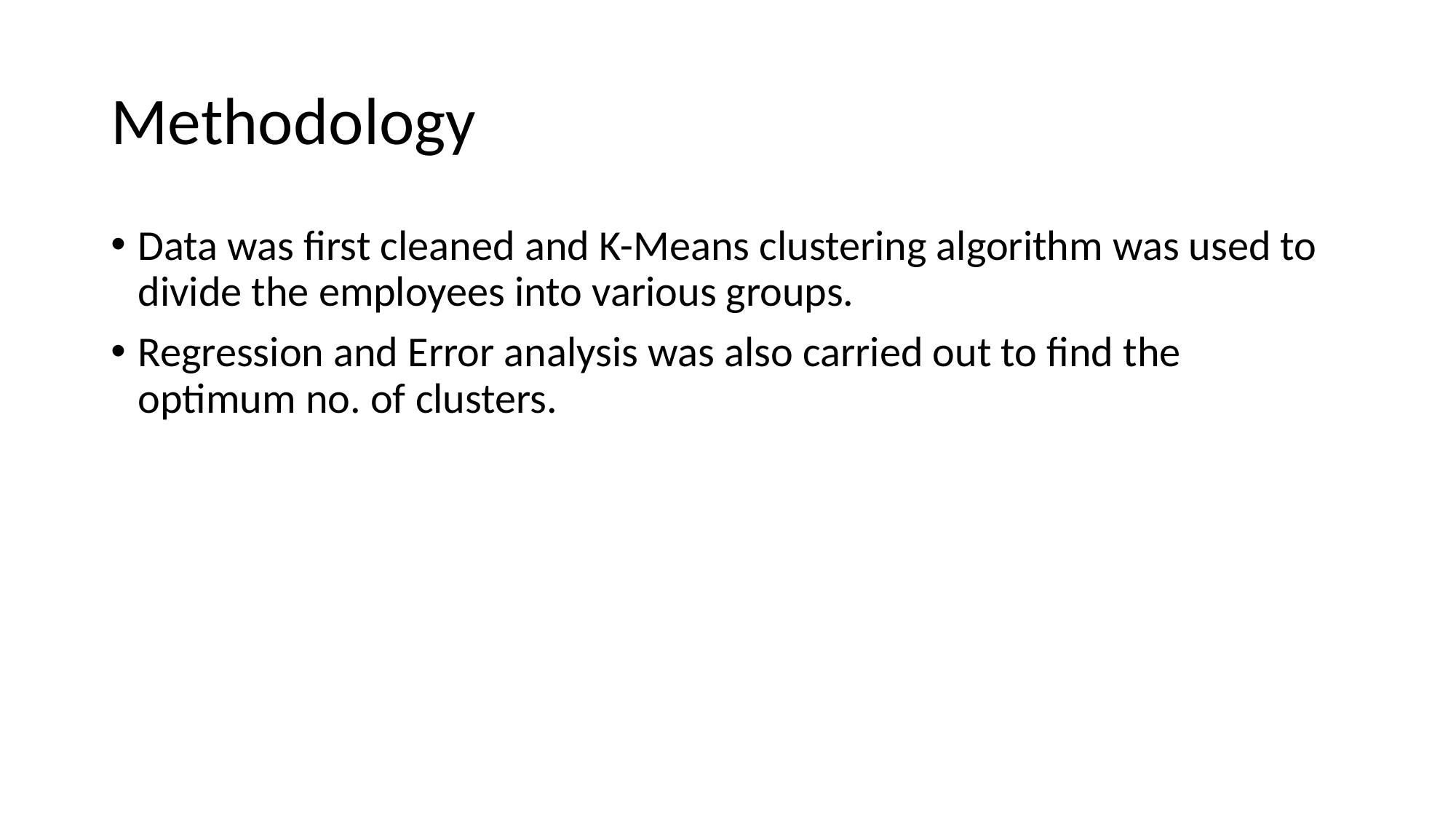

# Methodology
Data was first cleaned and K-Means clustering algorithm was used to divide the employees into various groups.
Regression and Error analysis was also carried out to find the optimum no. of clusters.